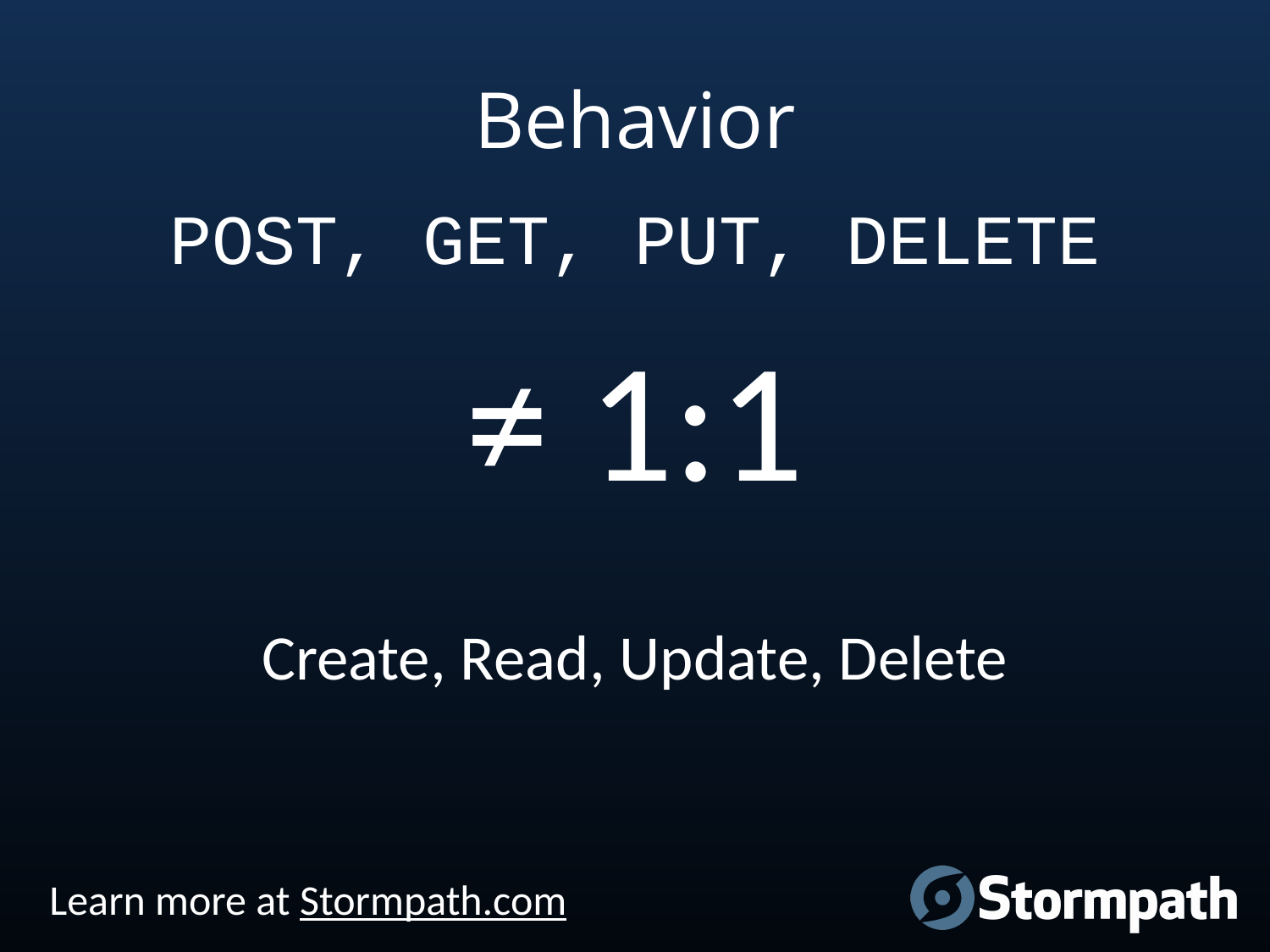

# Behavior
POST, GET, PUT, DELETE
≠ 1:1

Create, Read, Update, Delete
Learn more at Stormpath.com